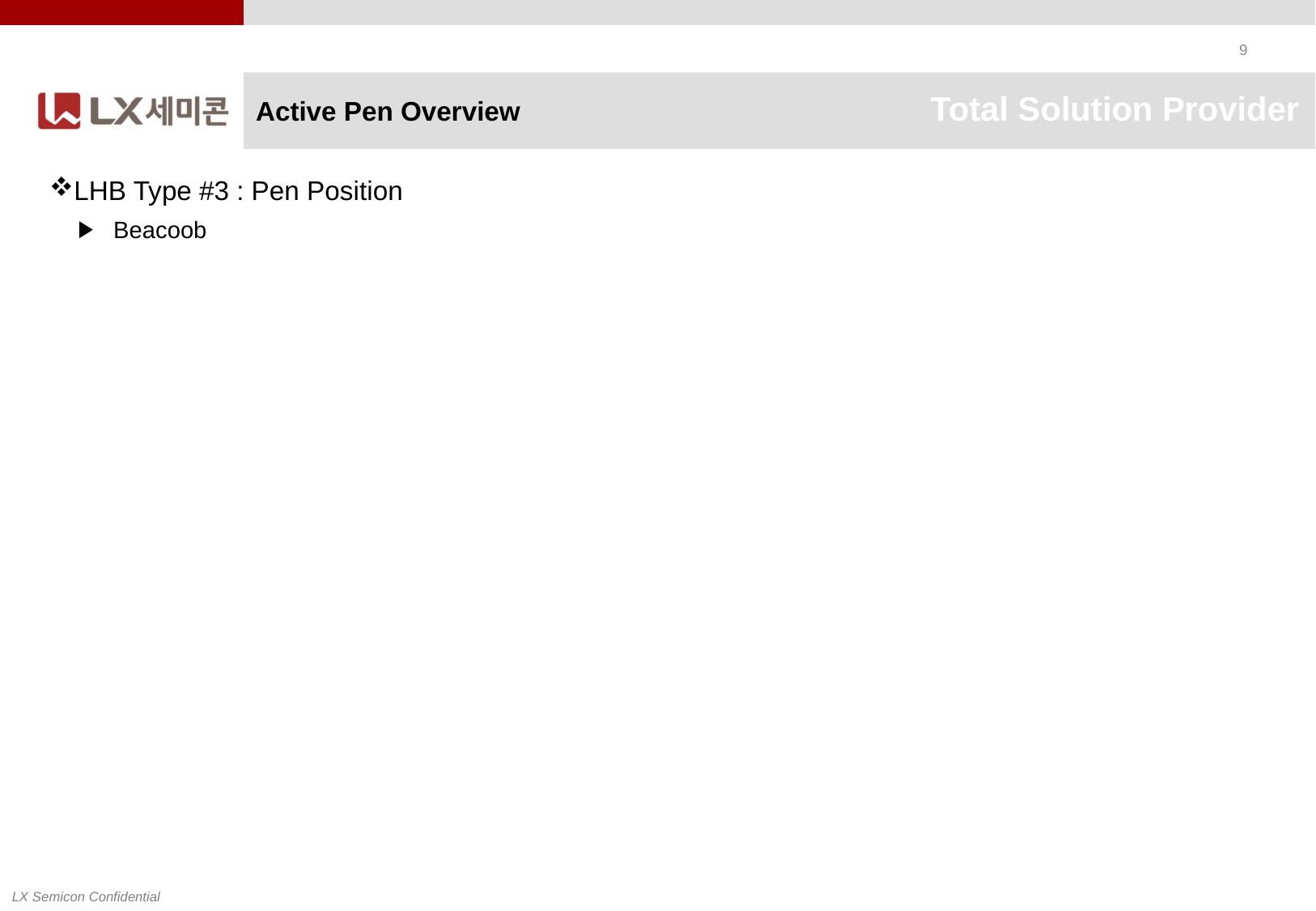

# Active Pen Overview
LHB Type #3 : Pen Position
 Beacoob